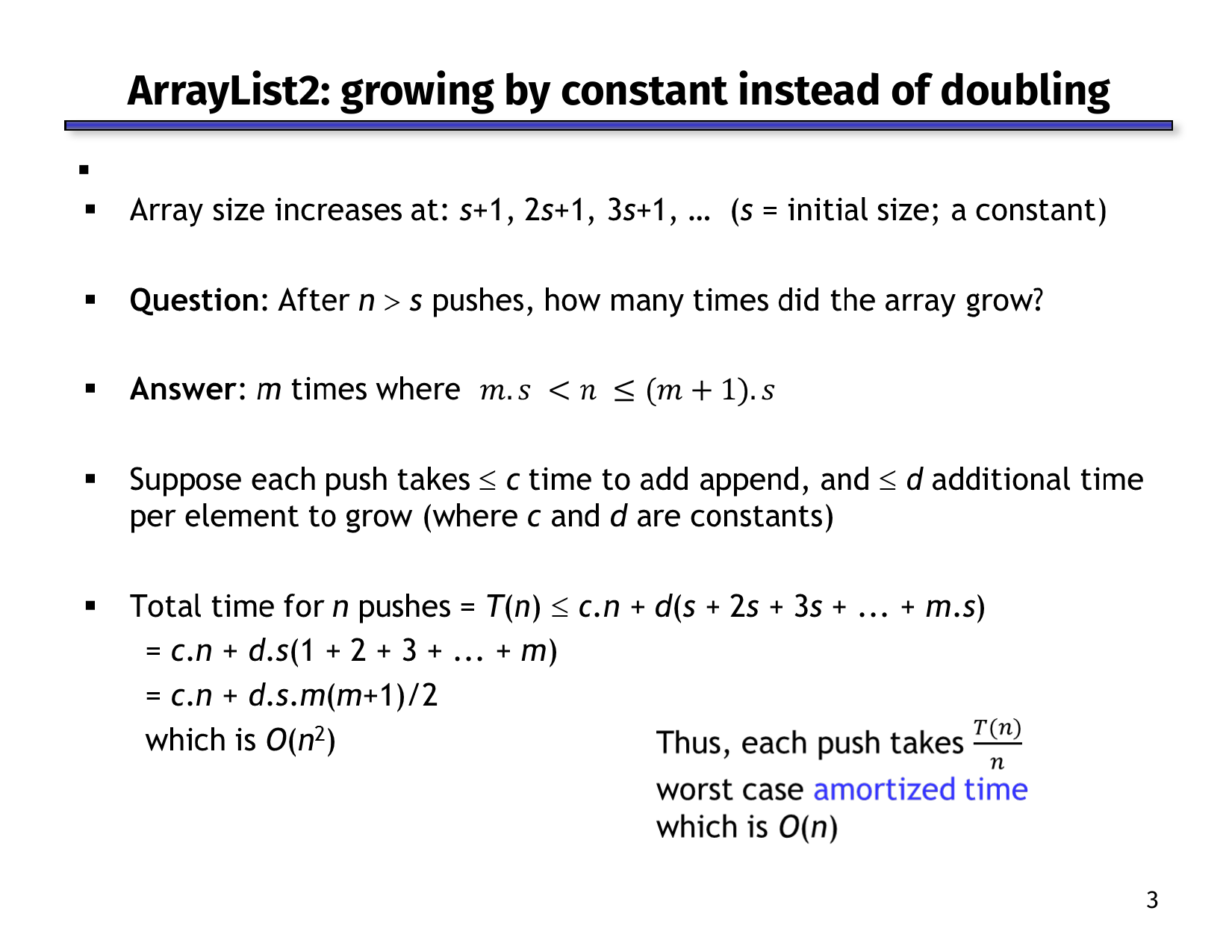

# ArrayList2: growing by constant instead of doubling

3